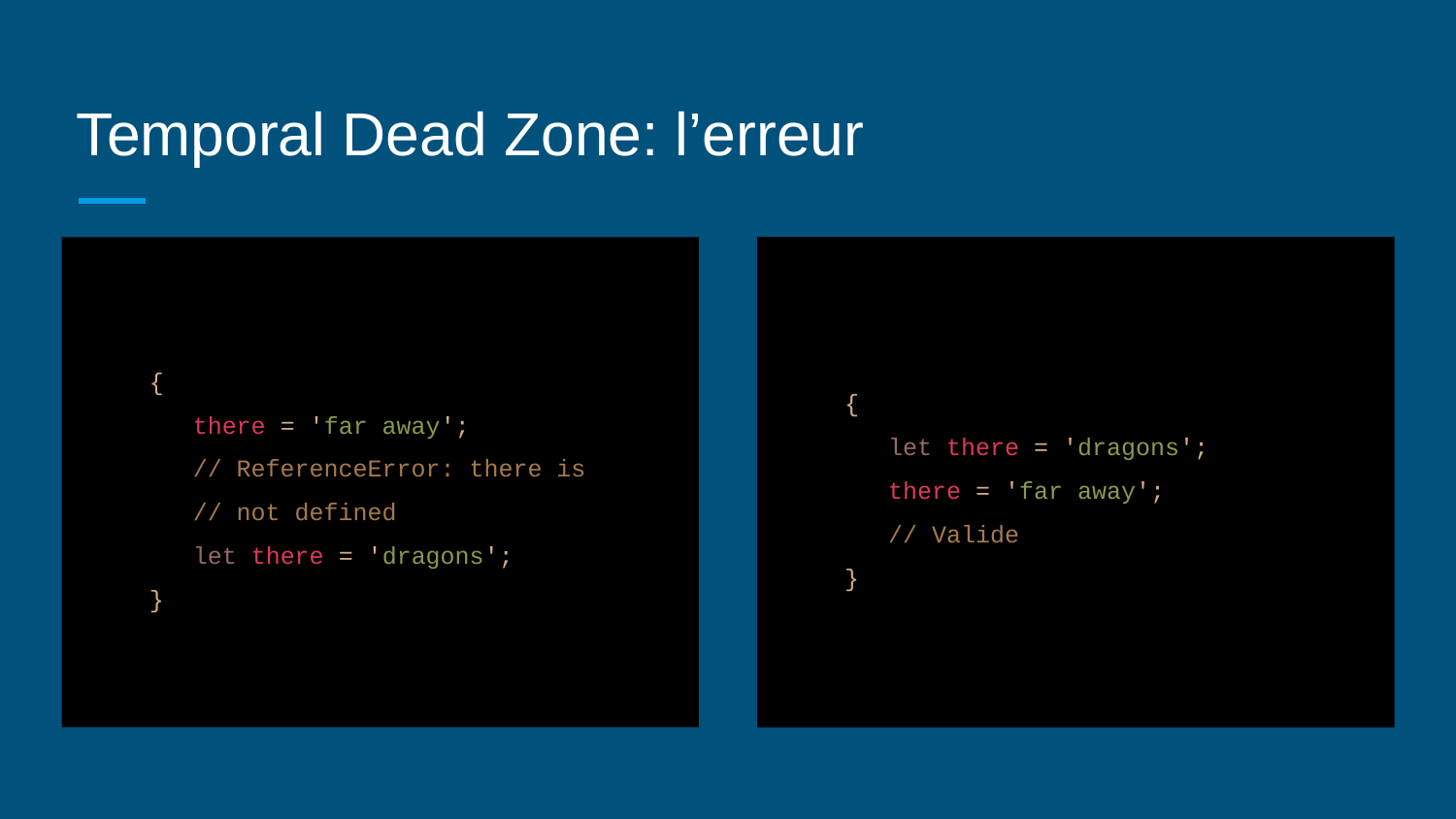

# Temporal Dead Zone: l’erreur
{
   there = 'far away';
   // ReferenceError: there is
   // not defined
   let there = 'dragons';
}
function readThere () {
 return there
}
console.log(readThere())
// ReferenceError: there is not
// defined
let there = 'dragons'
{
   let there = 'dragons';
   there = 'far away';
   // Valide
}